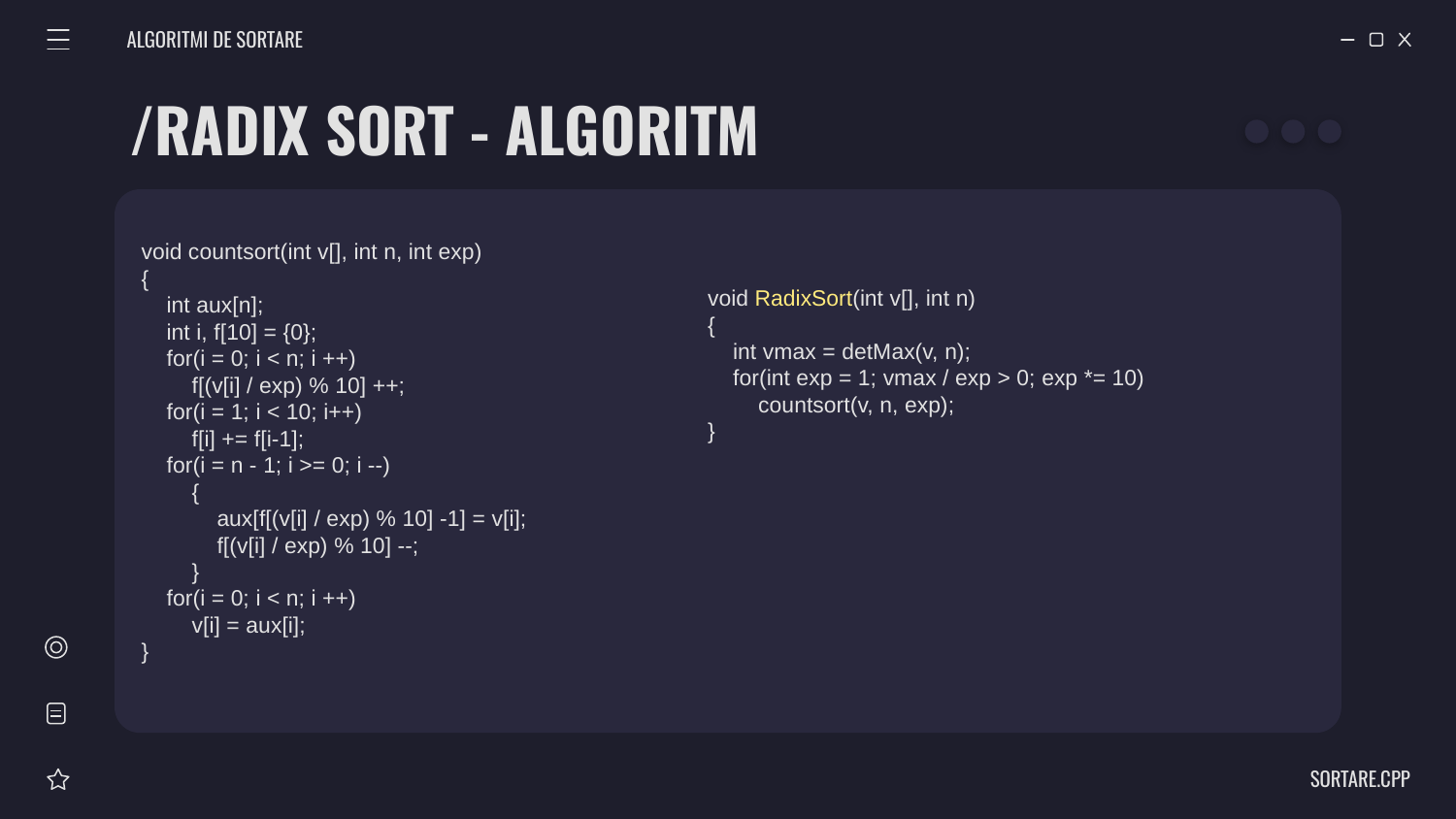

ALGORITMI DE SORTARE

# /RADIX SORT - ALGORITM

void countsort(int v[], int n, int exp)
{
    int aux[n];
    int i, f[10] = {0};
    for(i = 0; i < n; i ++)
        f[(v[i] / exp) % 10] ++;
    for(i = 1; i < 10; i++)
        f[i] += f[i-1];
    for(i = n - 1; i >= 0; i --)
        {
            aux[f[(v[i] / exp) % 10] -1] = v[i];
            f[(v[i] / exp) % 10] --;
        }
    for(i = 0; i < n; i ++)
        v[i] = aux[i];
}

void RadixSort(int v[], int n)
{
    int vmax = detMax(v, n);
    for(int exp = 1; vmax / exp > 0; exp *= 10)
        countsort(v, n, exp);
}

SORTARE.CPP